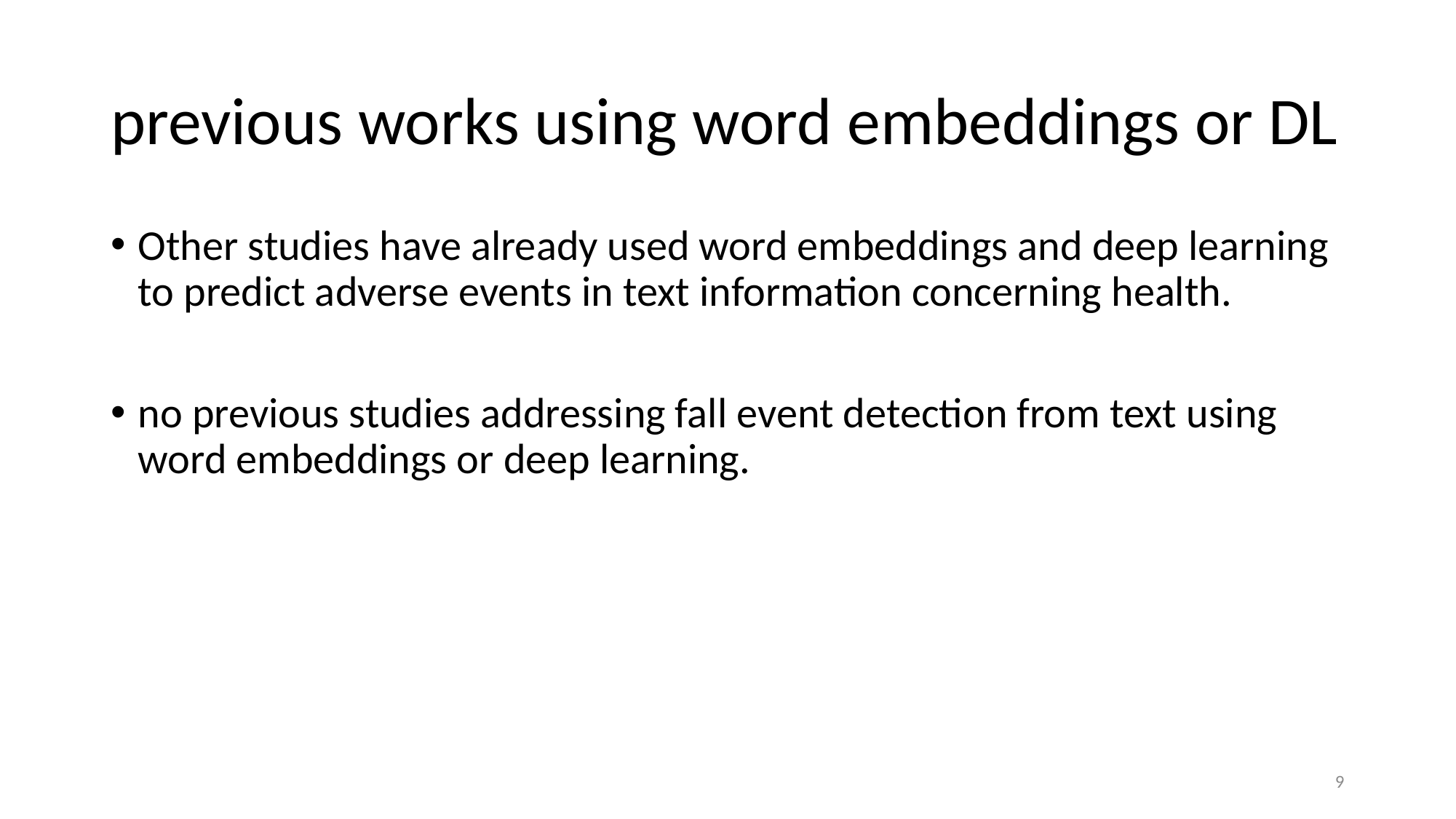

# previous works using word embeddings or DL
Other studies have already used word embeddings and deep learning to predict adverse events in text information concerning health.

no previous studies addressing fall event detection from text using word embeddings or deep learning.
9